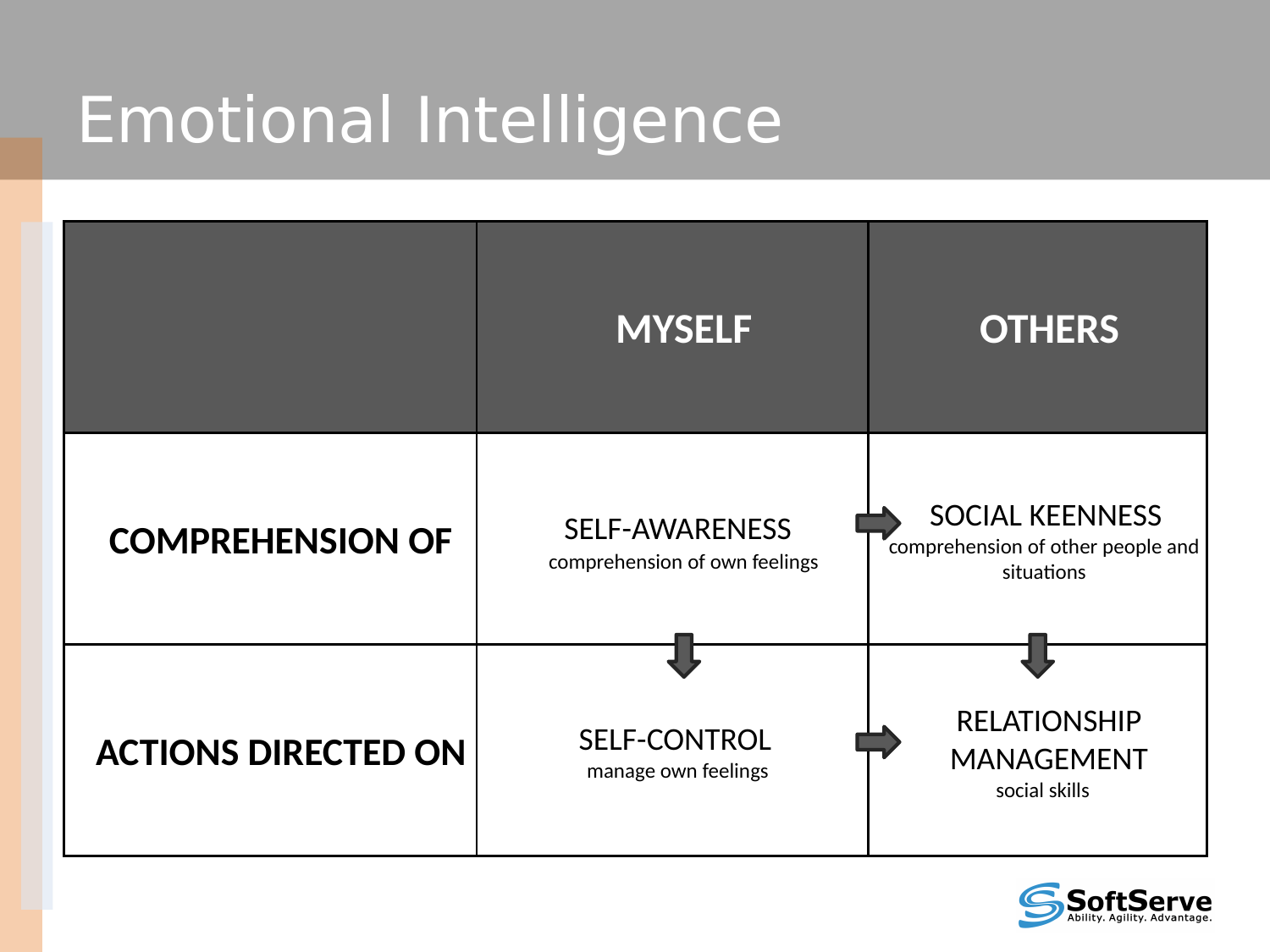

# Emotional Intelligence

MYSELF
OTHERS

COMPREHENSION OF

ACTIONS DIRECTED ON

SOCIAL KEENNESS
comprehension of other people and situations

SELF-AWARENESS
comprehension of own feelings
RELATIONSHIP MANAGEMENT

social skills
SELF-CONTROL
manage own feelings